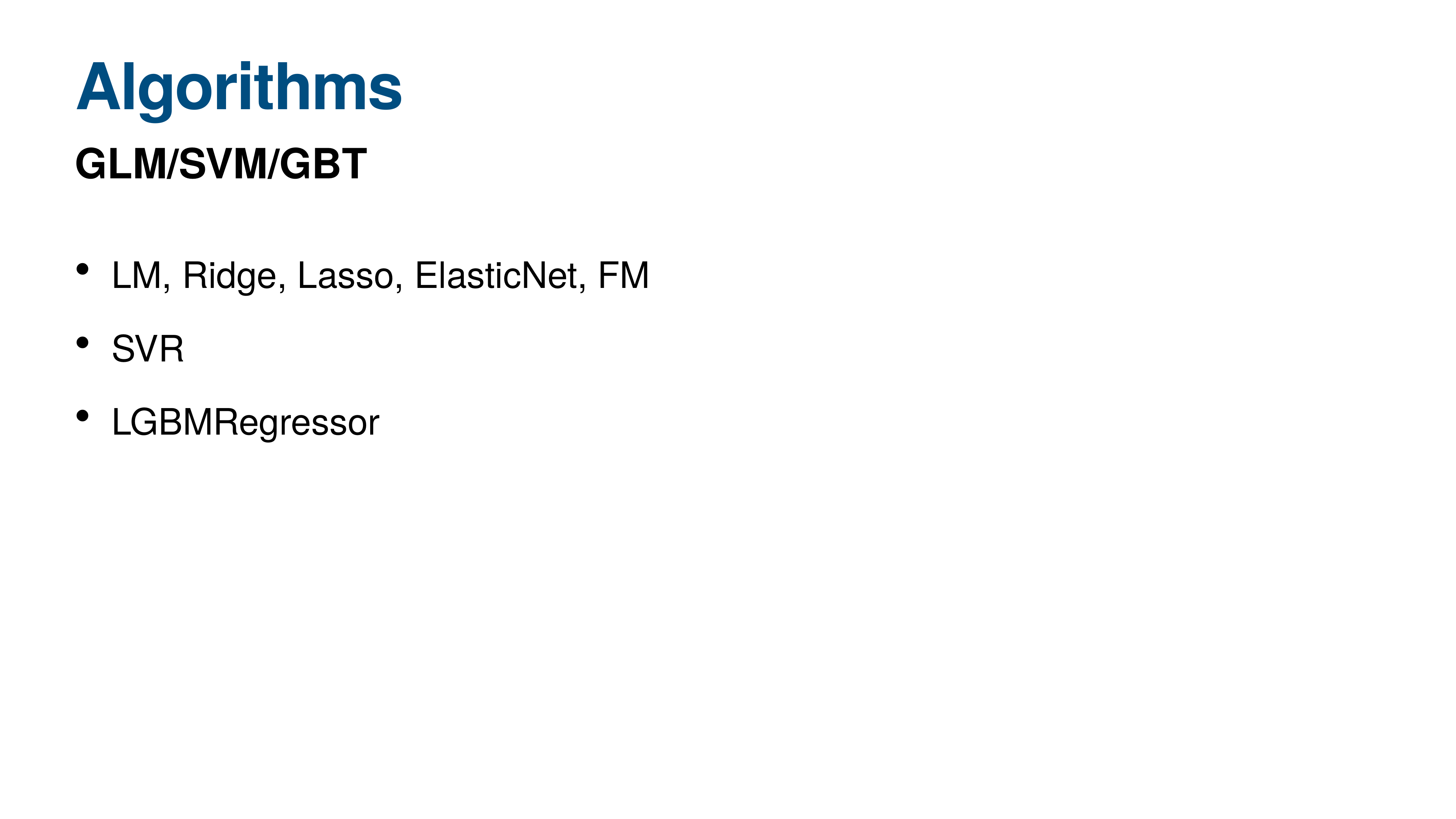

# Algorithms
GLM/SVM/GBT
LM, Ridge, Lasso, ElasticNet, FM
SVR
LGBMRegressor